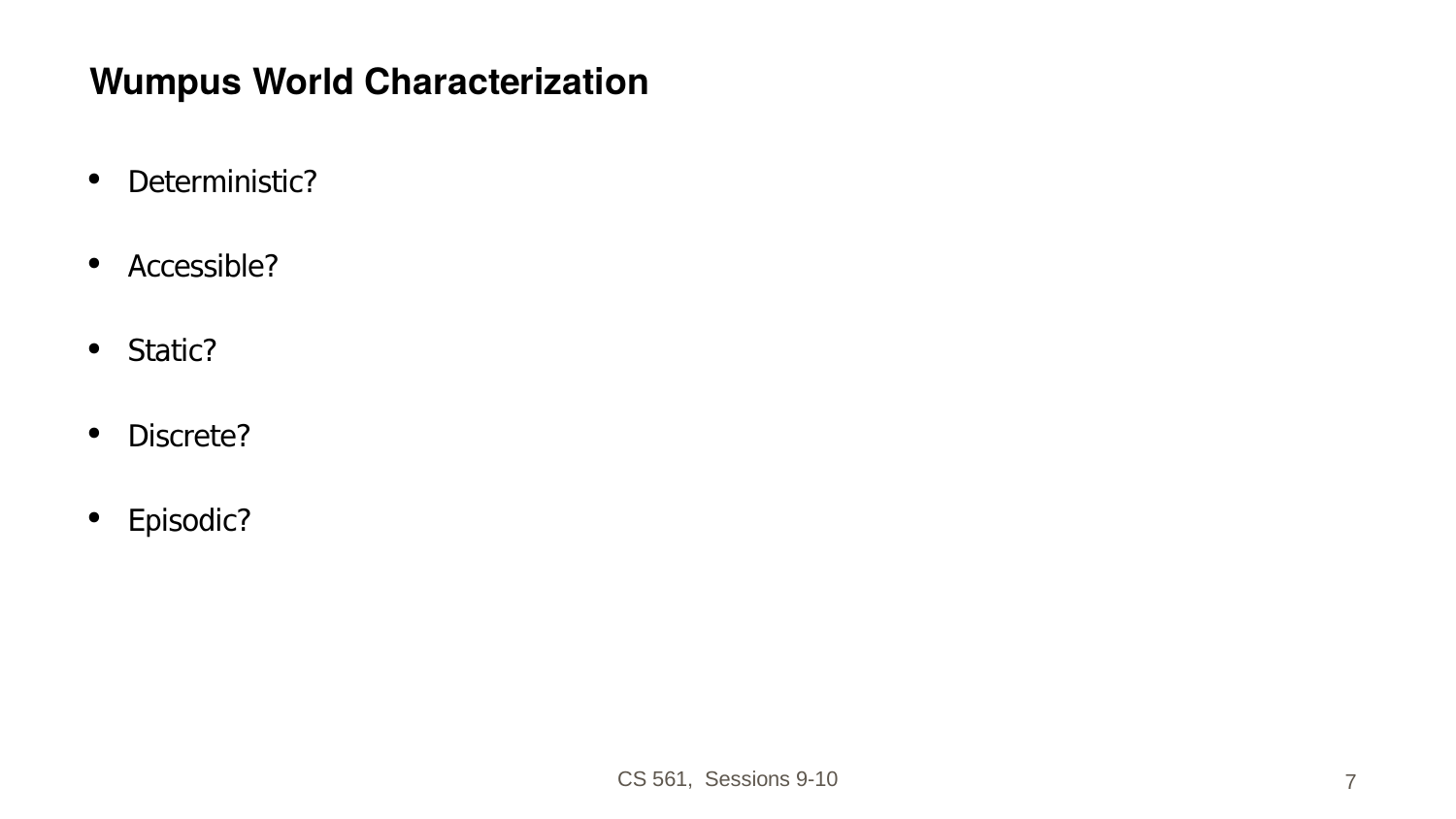

# Wumpus World Characterization
Deterministic?

Accessible?

Static?

Discrete?

Episodic?
CS 561,  Sessions 9-10
7